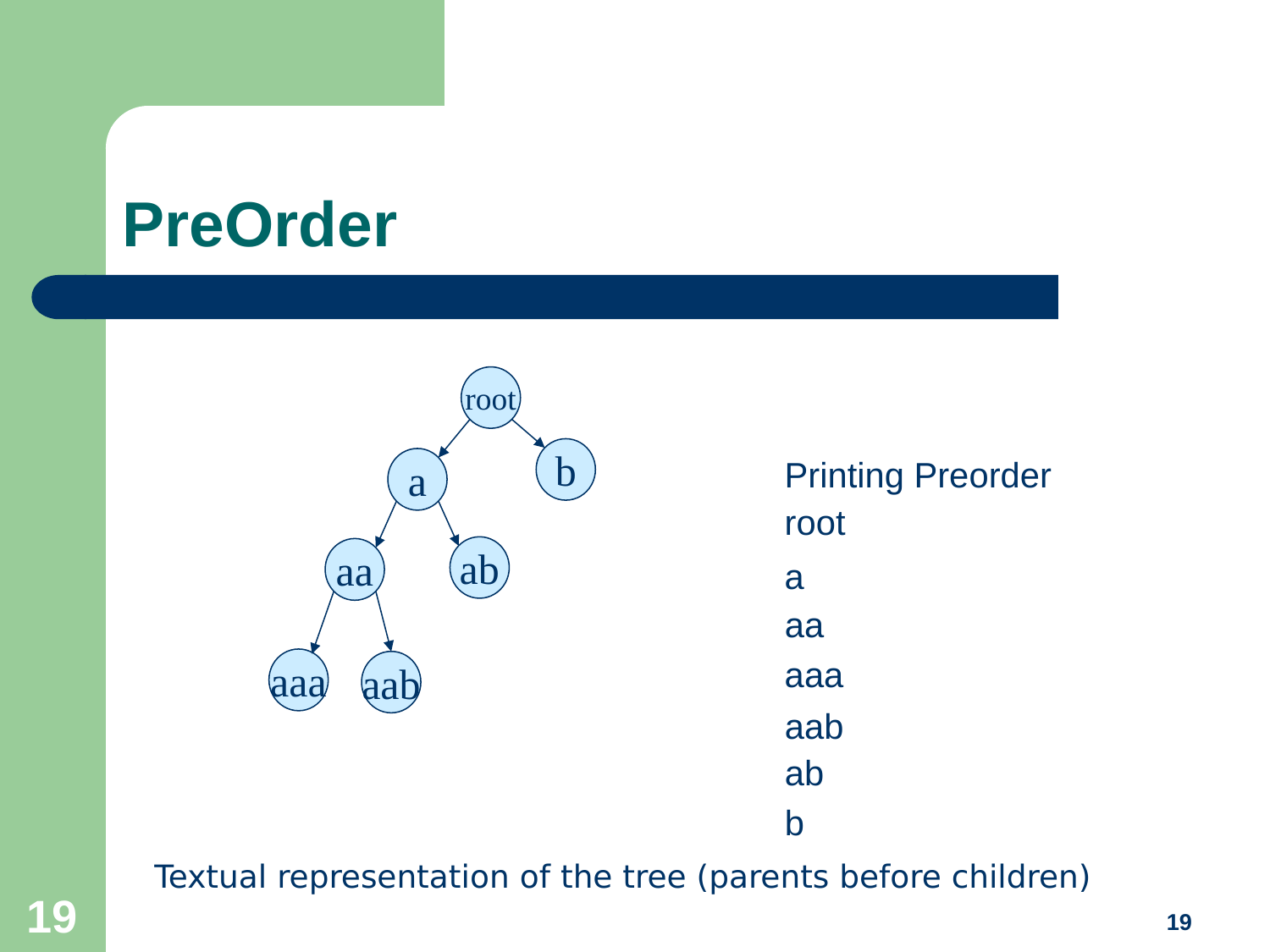

# PreOrder
root
b
a
ab
aa
aaa
aab
Printing Preorder
root
a
aa
aaa
aab
ab
b
Textual representation of the tree (parents before children)
19